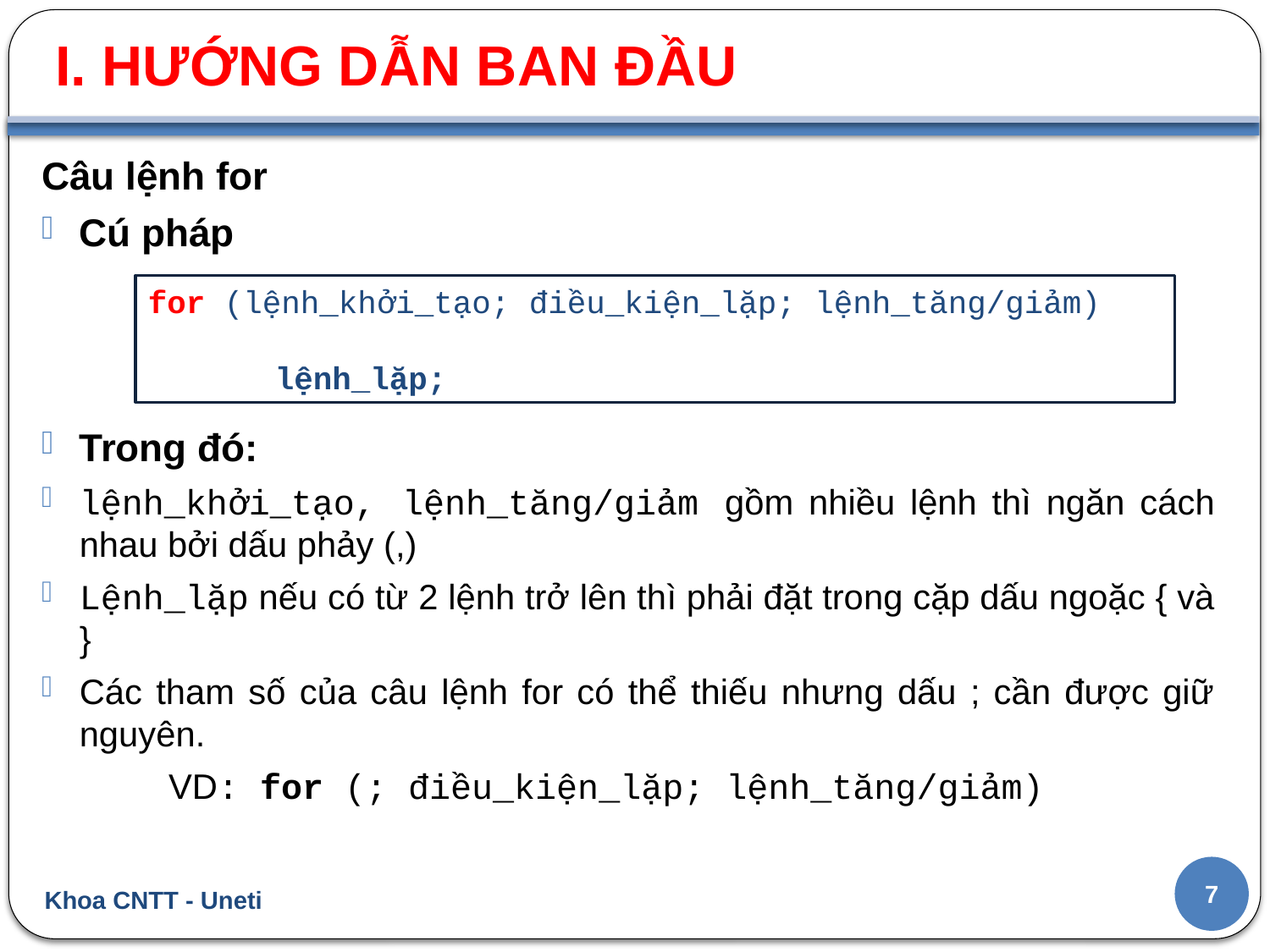

I. HƯỚNG DẪN BAN ĐẦU
Câu lệnh for
Cú pháp

Trong đó:
lệnh_khởi_tạo, lệnh_tăng/giảm gồm nhiều lệnh thì ngăn cách nhau bởi dấu phảy (,)
Lệnh_lặp nếu có từ 2 lệnh trở lên thì phải đặt trong cặp dấu ngoặc { và }
Các tham số của câu lệnh for có thể thiếu nhưng dấu ; cần được giữ nguyên.
	VD: for (; điều_kiện_lặp; lệnh_tăng/giảm)

for (lệnh_khởi_tạo; điều_kiện_lặp; lệnh_tăng/giảm)

	lệnh_lặp;
7
Khoa CNTT - Uneti